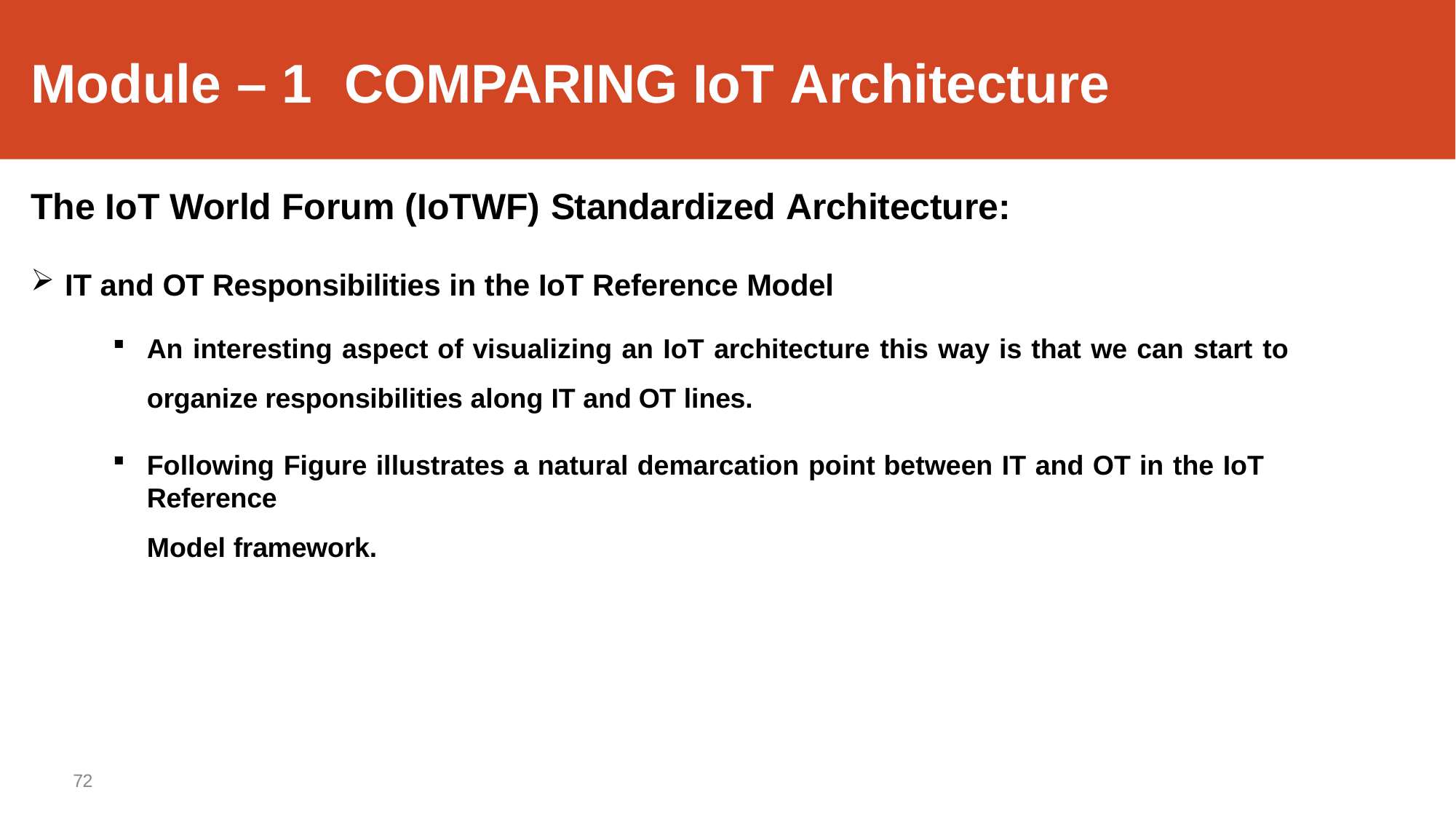

# Module – 1	COMPARING IoT Architecture
The IoT World Forum (IoTWF) Standardized Architecture:
IT and OT Responsibilities in the IoT Reference Model
An interesting aspect of visualizing an IoT architecture this way is that we can start to organize responsibilities along IT and OT lines.
Following Figure illustrates a natural demarcation point between IT and OT in the IoT Reference
Model framework.
72